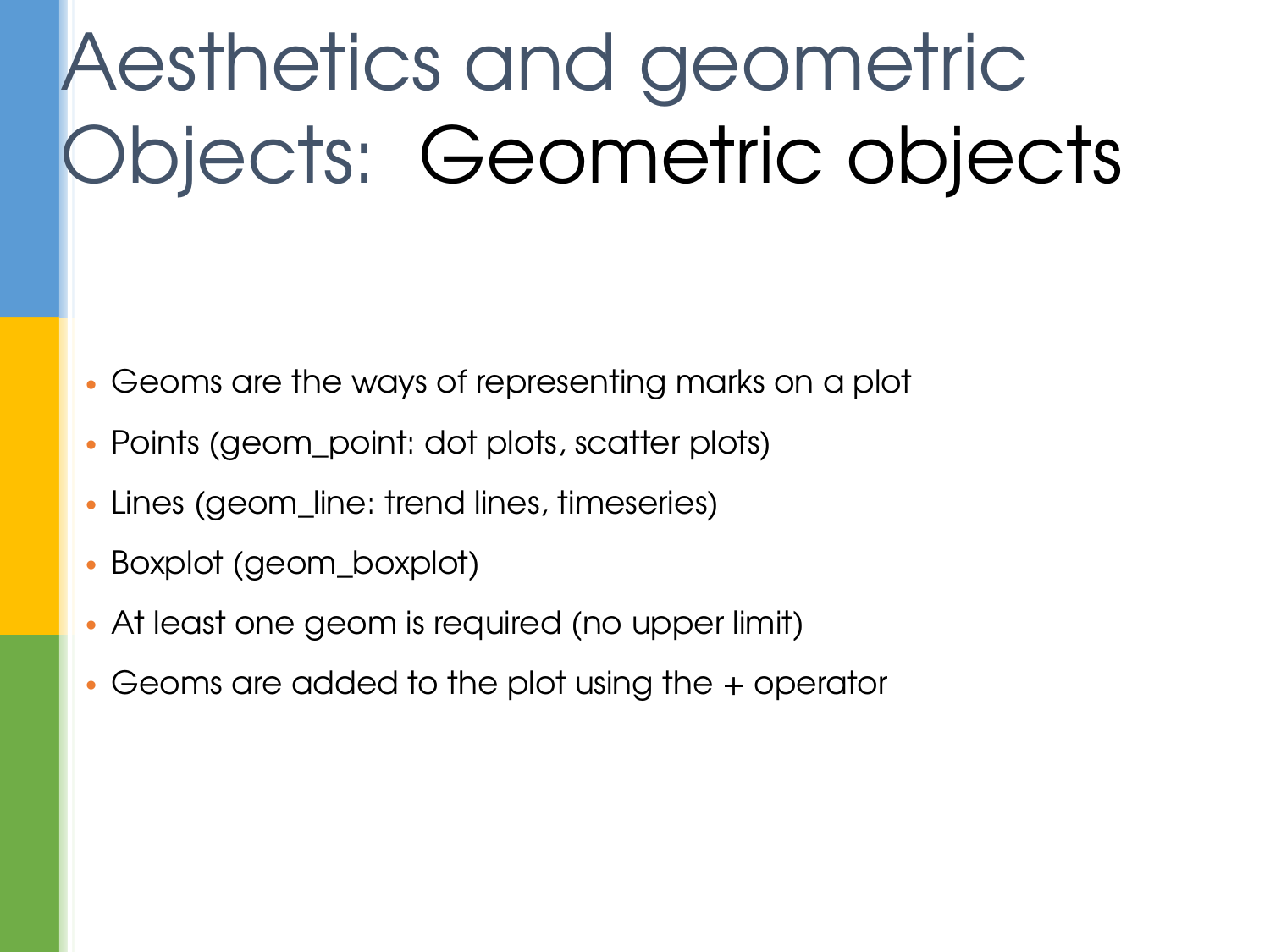

# Aesthetics and geometric Objects:  Geometric objects
Geoms are the ways of representing marks on a plot
Points (geom_point: dot plots, scatter plots)
Lines (geom_line: trend lines, timeseries)
Boxplot (geom_boxplot)
At least one geom is required (no upper limit)
Geoms are added to the plot using the + operator